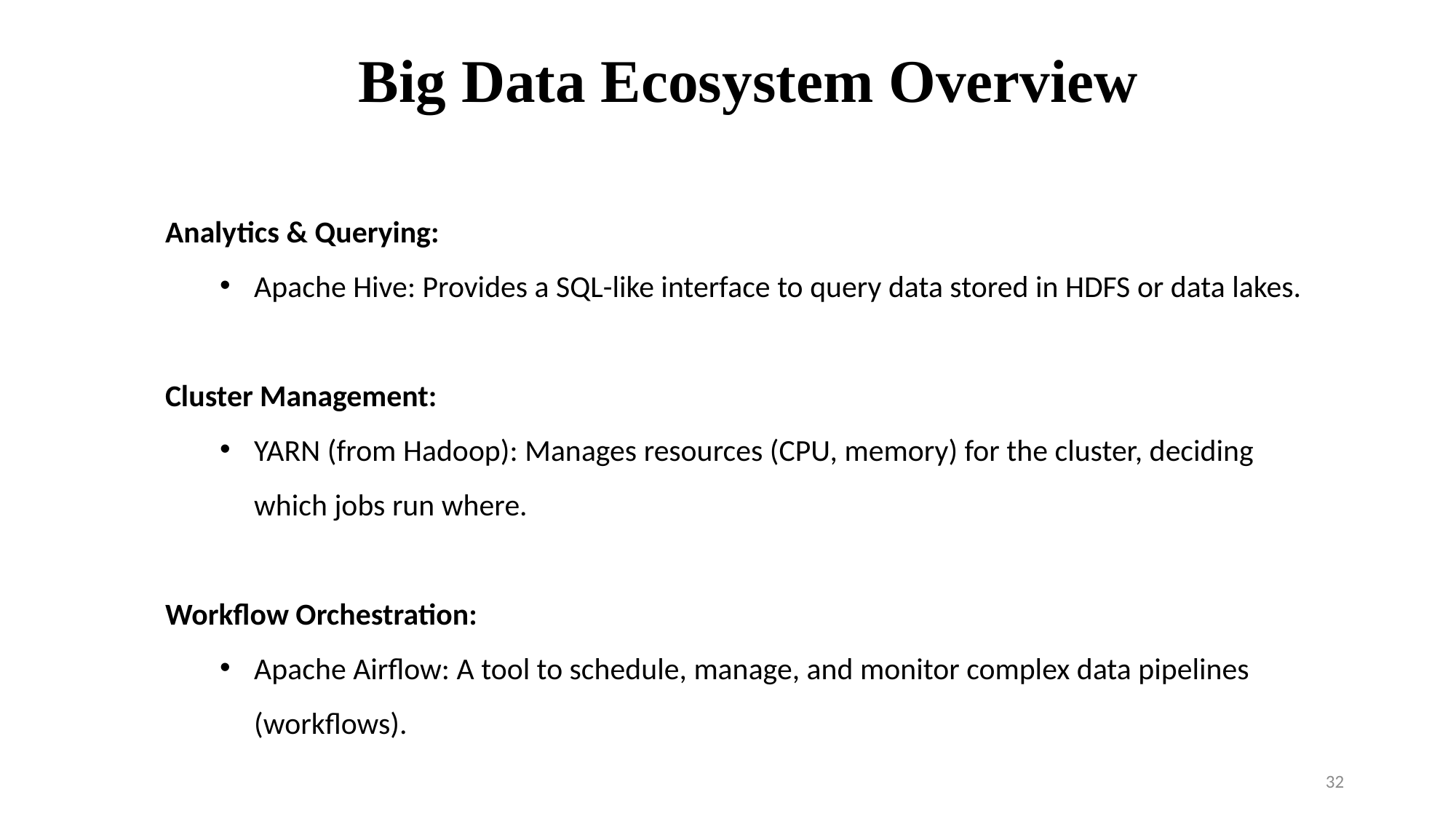

Big Data Ecosystem Overview
Analytics & Querying:
Apache Hive: Provides a SQL-like interface to query data stored in HDFS or data lakes.

Cluster Management:
YARN (from Hadoop): Manages resources (CPU, memory) for the cluster, deciding which jobs run where.

Workflow Orchestration:
Apache Airflow: A tool to schedule, manage, and monitor complex data pipelines (workflows).
32